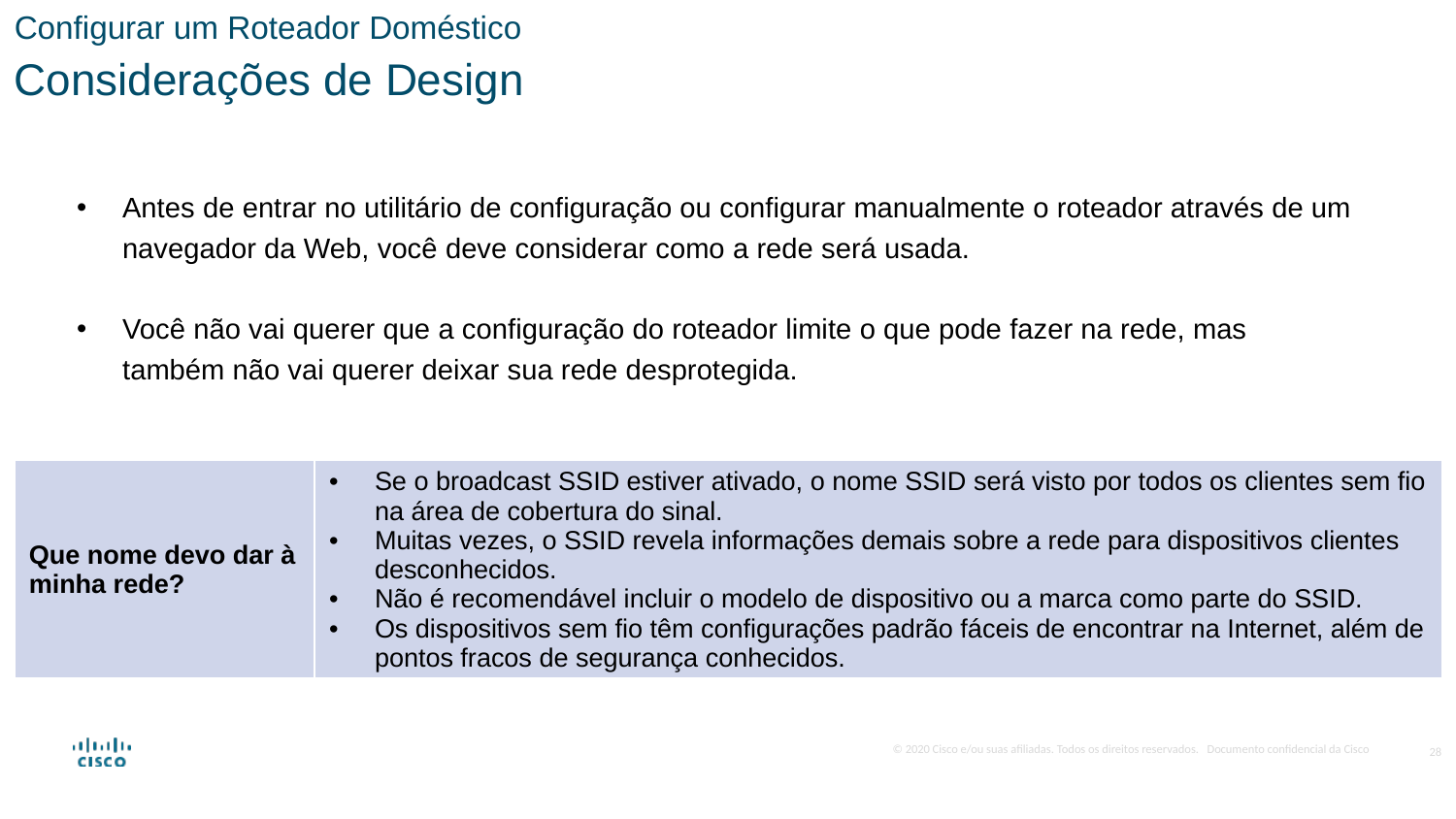

Configurar um Roteador Doméstico
Considerações de Design
Antes de entrar no utilitário de configuração ou configurar manualmente o roteador através de um navegador da Web, você deve considerar como a rede será usada.

Você não vai querer que a configuração do roteador limite o que pode fazer na rede, mas também não vai querer deixar sua rede desprotegida.
| Que nome devo dar à minha rede? | Se o broadcast SSID estiver ativado, o nome SSID será visto por todos os clientes sem fio na área de cobertura do sinal. Muitas vezes, o SSID revela informações demais sobre a rede para dispositivos clientes desconhecidos. Não é recomendável incluir o modelo de dispositivo ou a marca como parte do SSID. Os dispositivos sem fio têm configurações padrão fáceis de encontrar na Internet, além de pontos fracos de segurança conhecidos. |
| --- | --- |
28